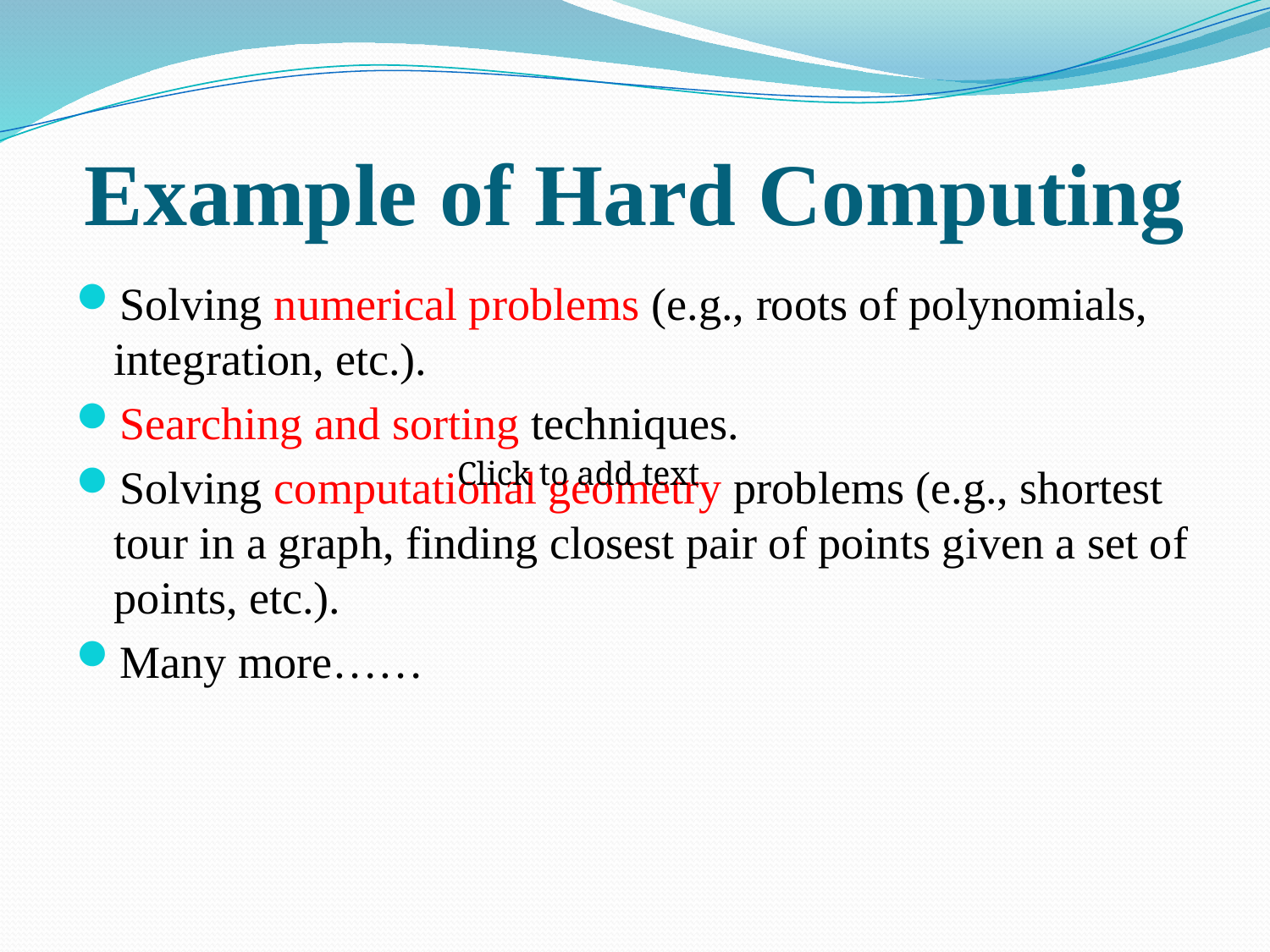

# Example of Hard Computing
Solving numerical problems (e.g., roots of polynomials, integration, etc.).
Searching and sorting techniques.
Solving computational geometry problems (e.g., shortest tour in a graph, finding closest pair of points given a set of points, etc.).
Many more……
Click to add text